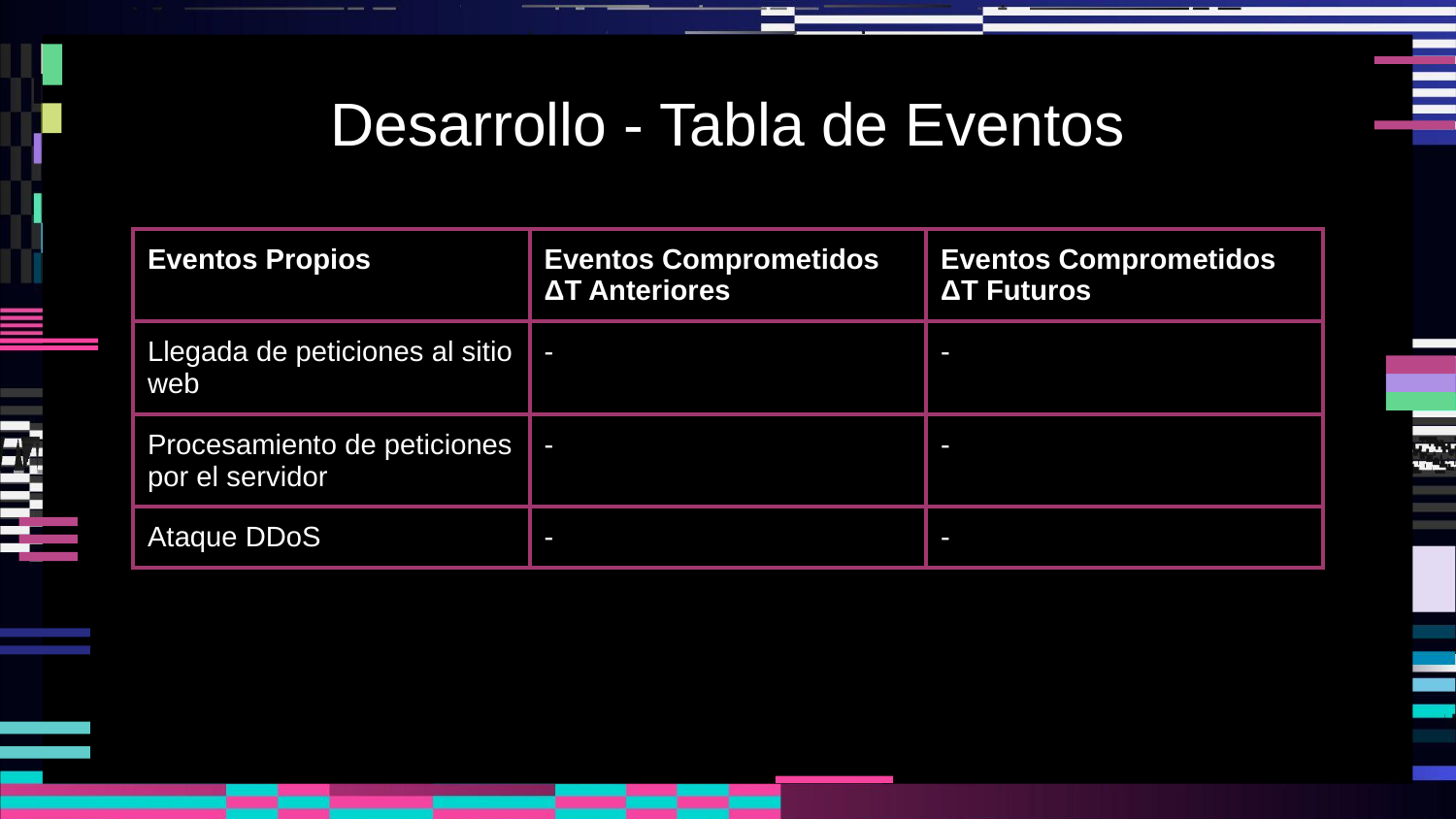

# Desarrollo - Tabla de Eventos
| Eventos Propios | Eventos Comprometidos ΔT Anteriores | Eventos Comprometidos ΔT Futuros |
| --- | --- | --- |
| Llegada de peticiones al sitio web | - | - |
| Procesamiento de peticiones por el servidor | - | - |
| Ataque DDoS | - | - |